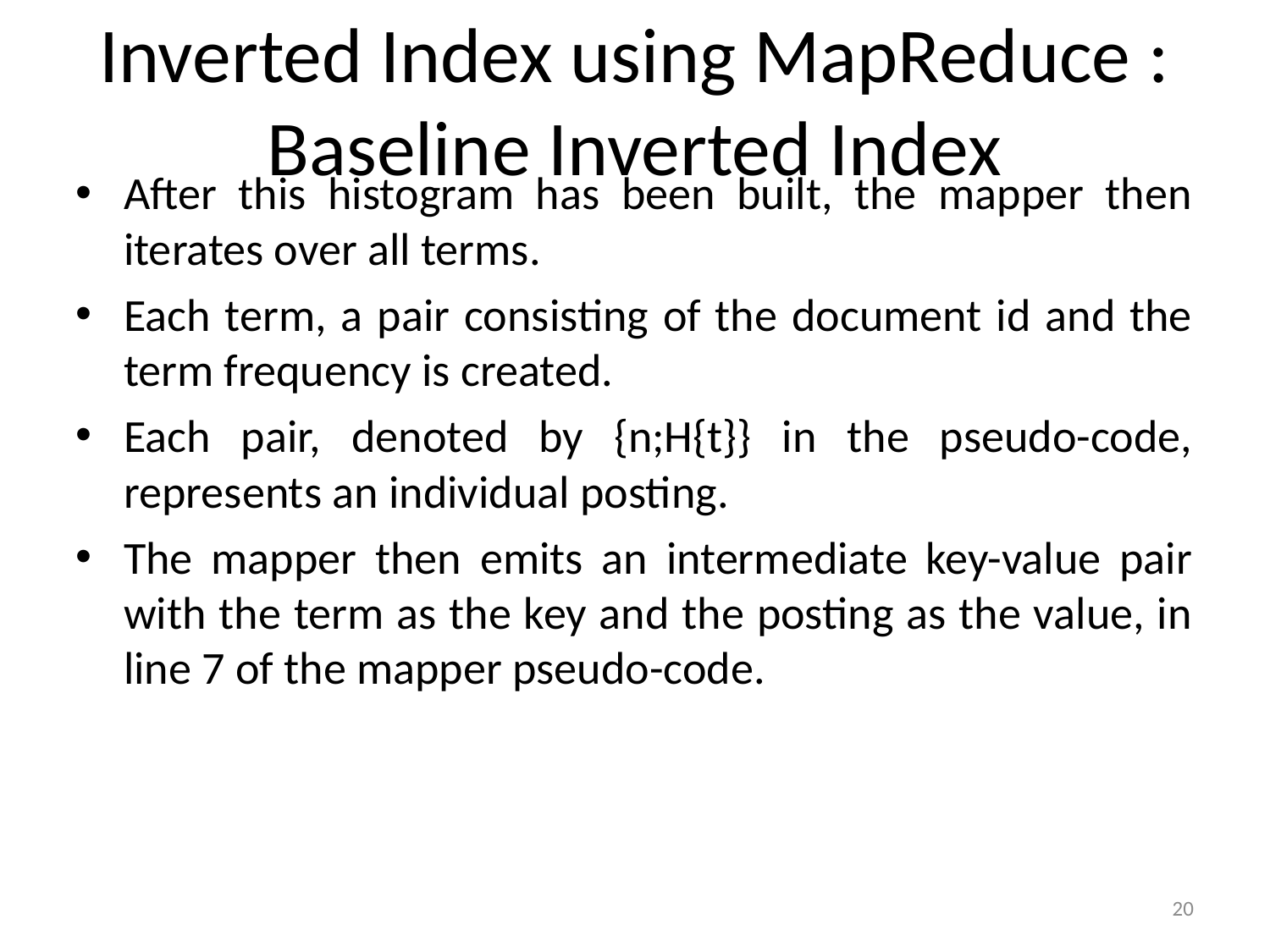

Inverted Index using MapReduce : Baseline Inverted Index
After this histogram has been built, the mapper then iterates over all terms.
Each term, a pair consisting of the document id and the term frequency is created.
Each pair, denoted by {n;H{t}} in the pseudo-code, represents an individual posting.
The mapper then emits an intermediate key-value pair with the term as the key and the posting as the value, in line 7 of the mapper pseudo-code.
20